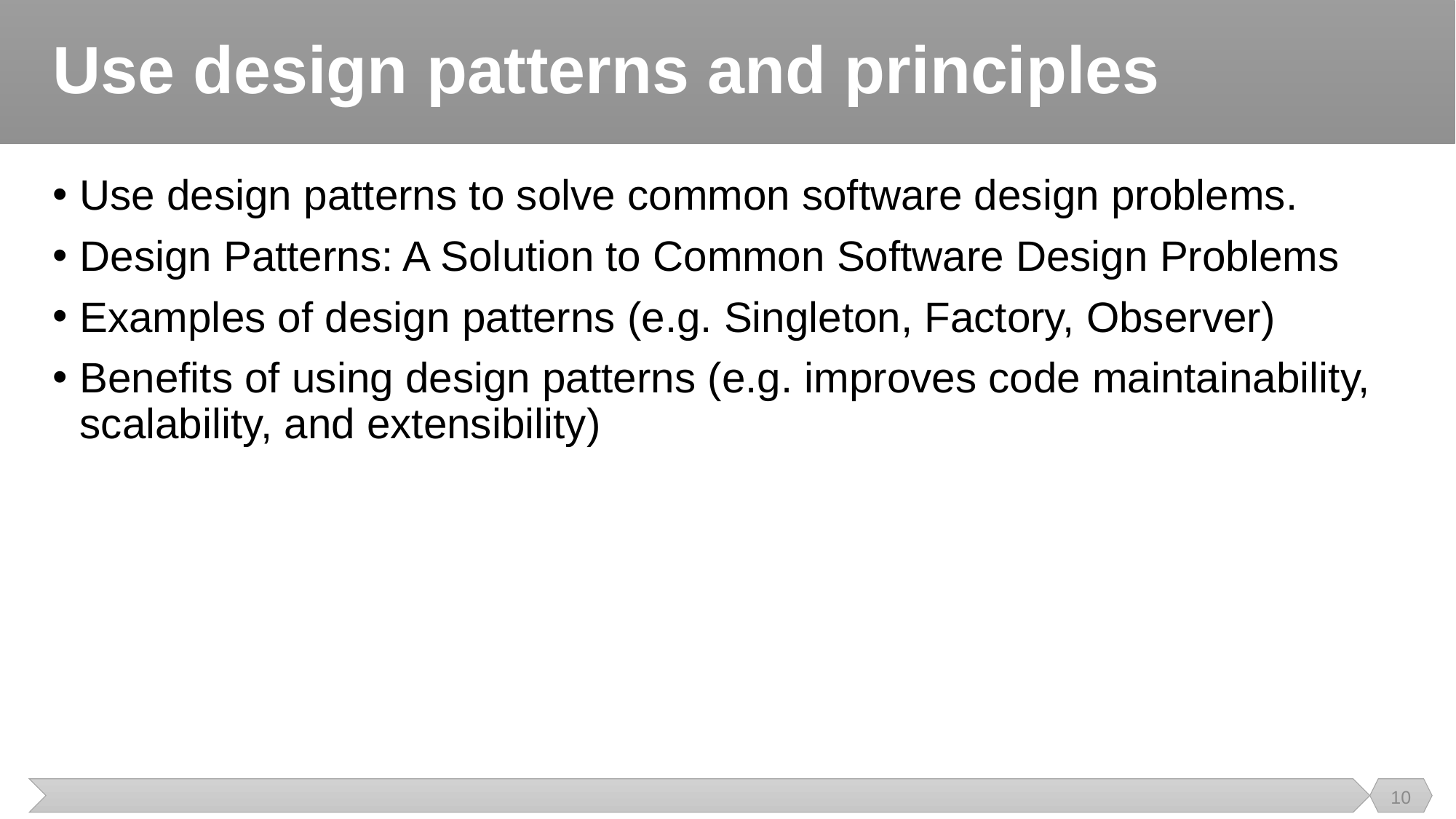

# Use design patterns and principles
Use design patterns to solve common software design problems.
Design Patterns: A Solution to Common Software Design Problems
Examples of design patterns (e.g. Singleton, Factory, Observer)
Benefits of using design patterns (e.g. improves code maintainability, scalability, and extensibility)

10